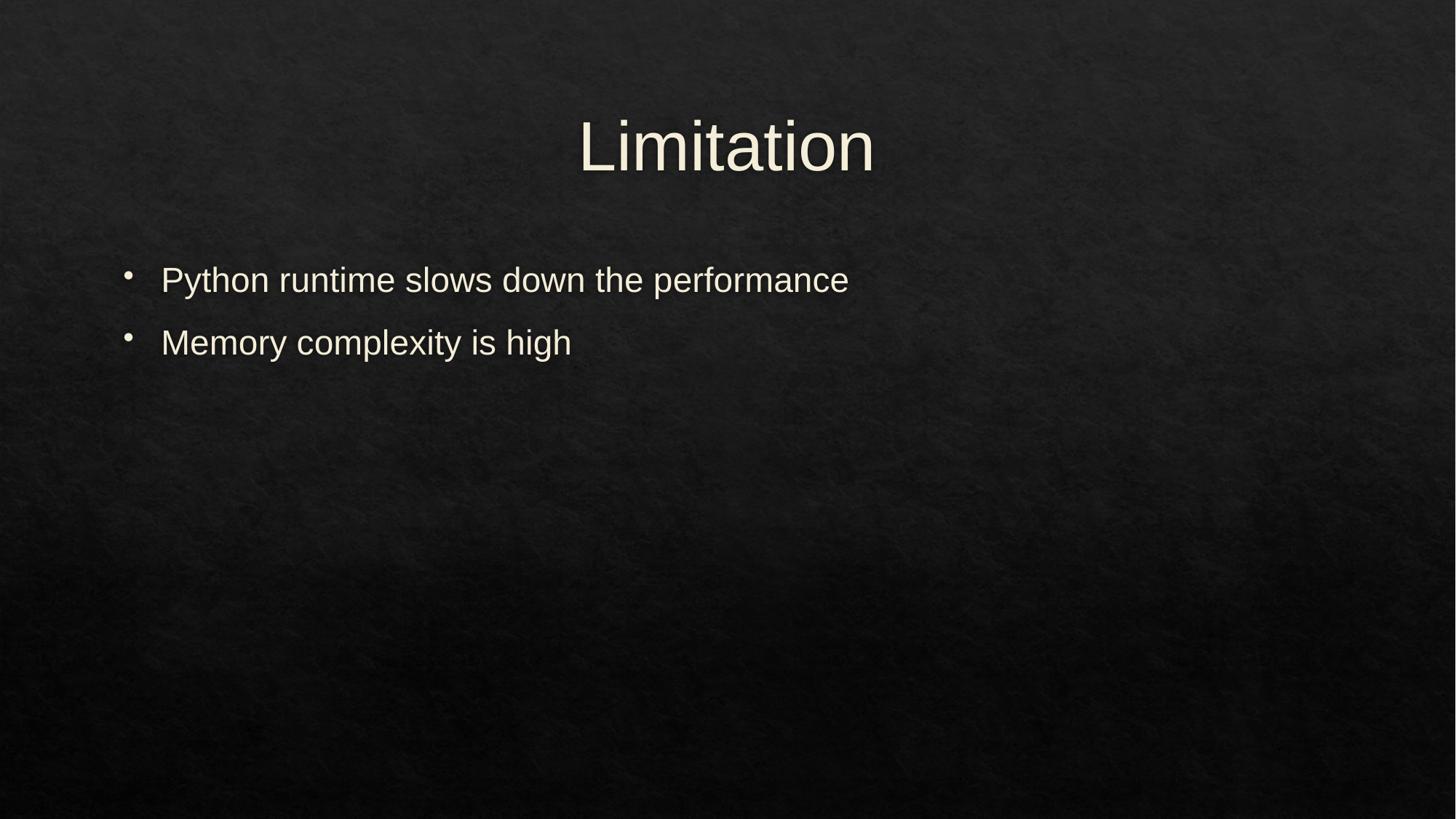

# Limitation
Python runtime slows down the performance
Memory complexity is high